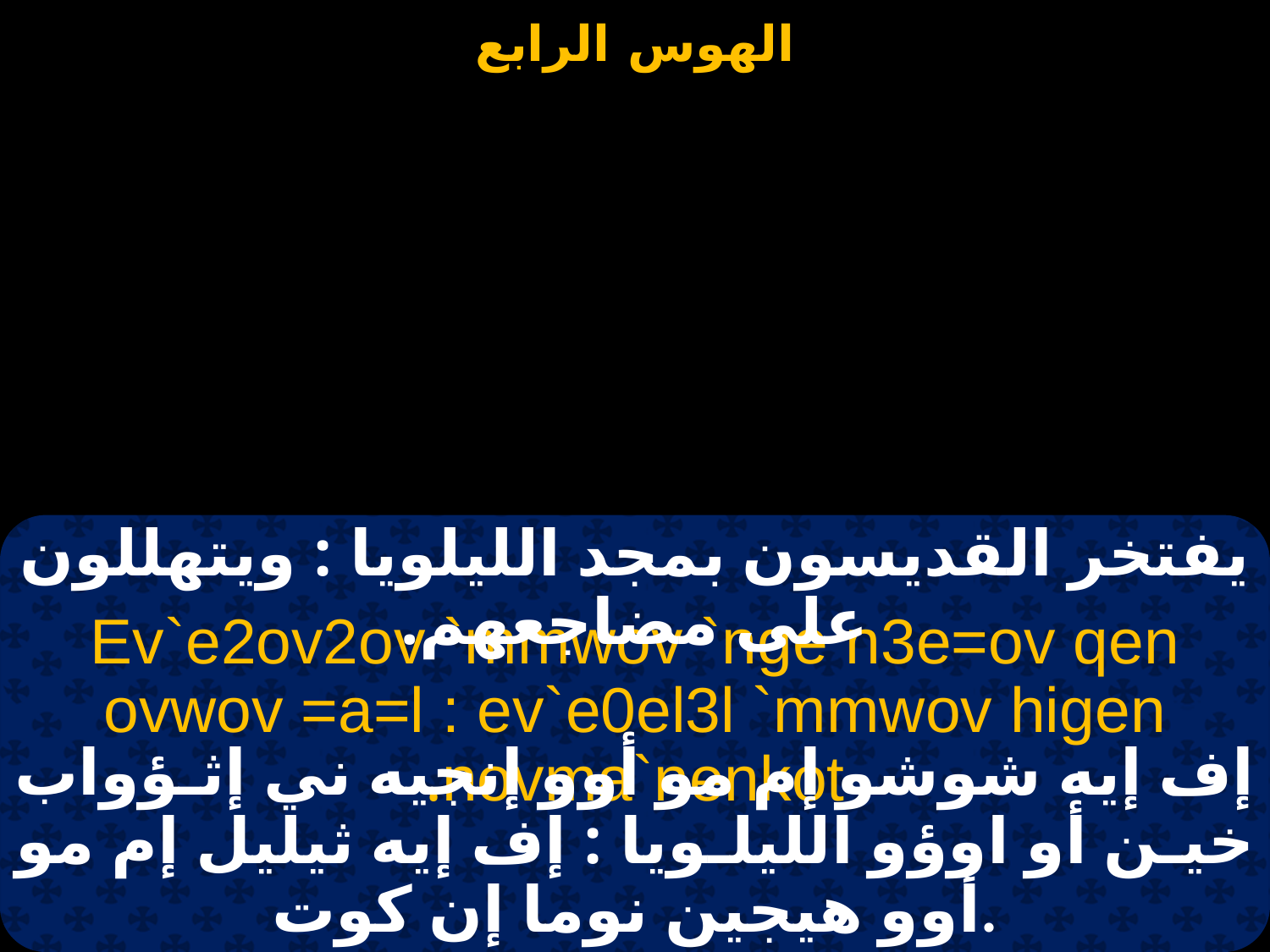

يفتخر القديسون بمجد الليلويا : ويتهللون على مضاجعهم.
Ev`e2ov2ov `mmwov `nge n3e=ov qen ovwov =a=l : ev`e0el3l `mmwov higen novma`nenkot.
إف إيه شوشو إم مو أوو إنجيه ني إثـؤواب خيـن أو اوؤو الليلـويا : إف إيه ثيليل إم مو أوو هيجين نوما إن كوت.